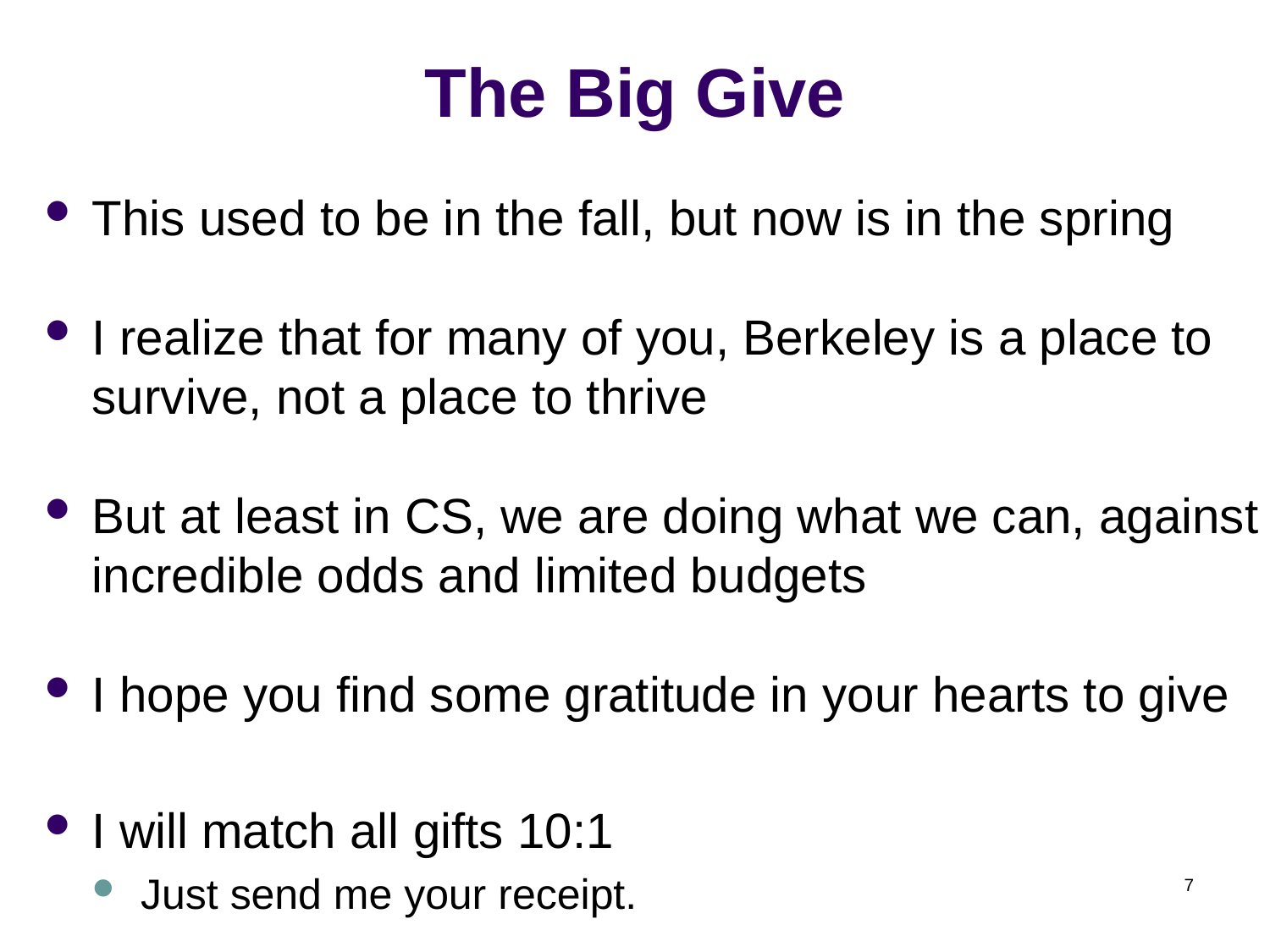

# The Big Give
This used to be in the fall, but now is in the spring

I realize that for many of you, Berkeley is a place to survive, not a place to thrive

But at least in CS, we are doing what we can, against incredible odds and limited budgets

I hope you find some gratitude in your hearts to give

I will match all gifts 10:1
Just send me your receipt.

7